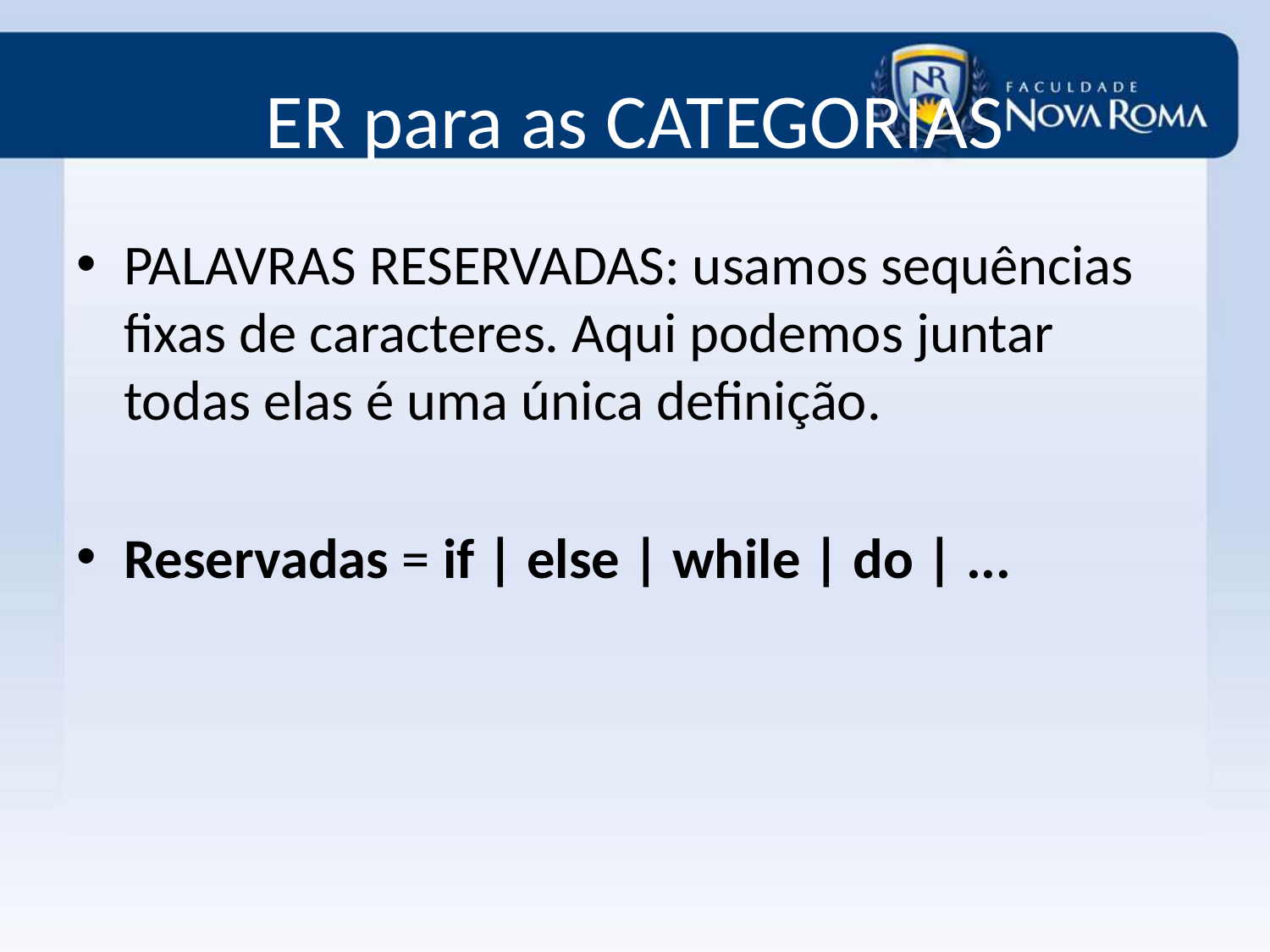

# ER para as CATEGORIAS
PALAVRAS RESERVADAS: usamos sequências fixas de caracteres. Aqui podemos juntar todas elas é uma única definição.

Reservadas = if | else | while | do | ...